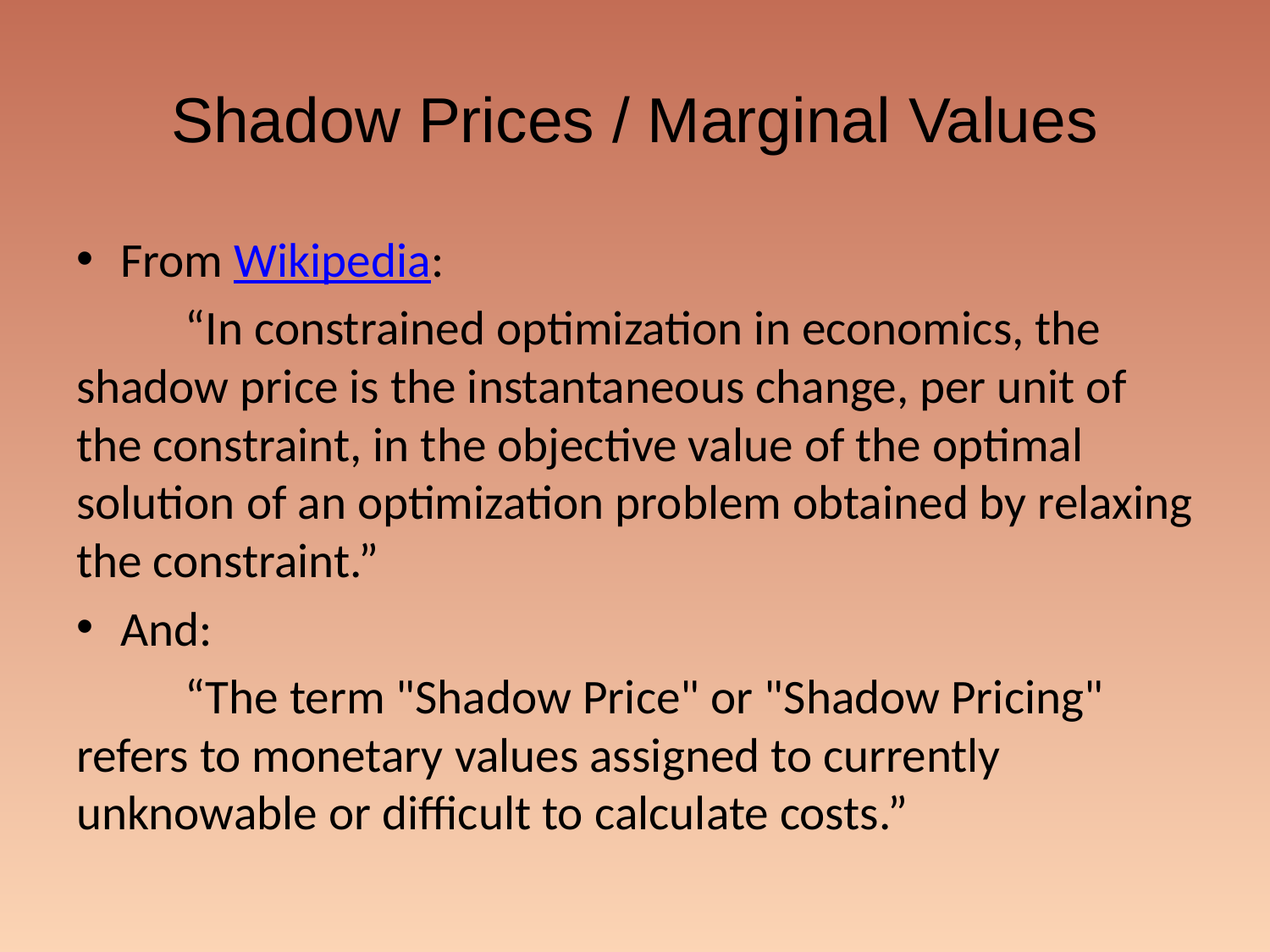

# Shadow Prices / Marginal Values
From Wikipedia:
	“In constrained optimization in economics, the shadow price is the instantaneous change, per unit of the constraint, in the objective value of the optimal solution of an optimization problem obtained by relaxing the constraint.”
And:
	“The term "Shadow Price" or "Shadow Pricing" refers to monetary values assigned to currently unknowable or difficult to calculate costs.”